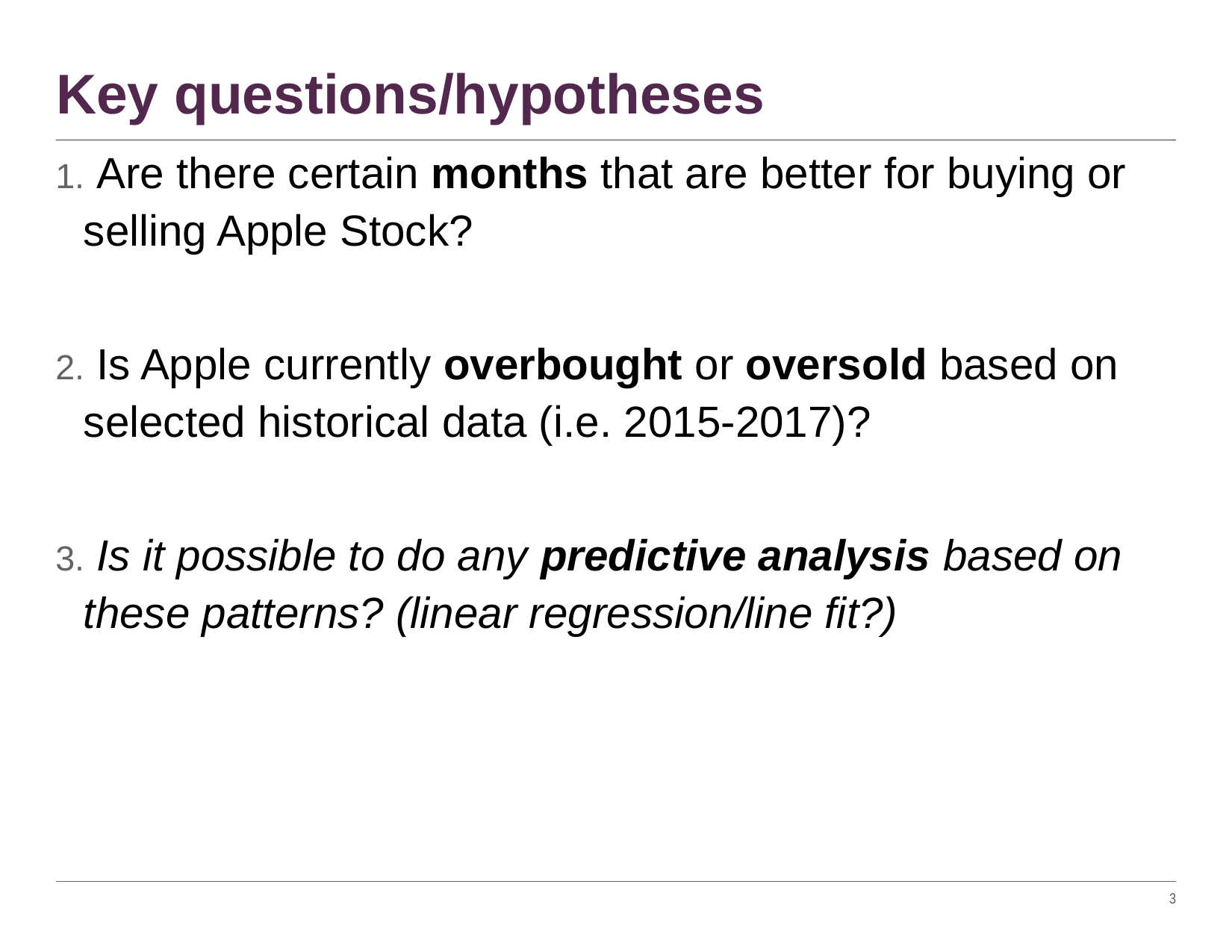

# Key questions/hypotheses
 Are there certain months that are better for buying or selling Apple Stock?

 Is Apple currently overbought or oversold based on selected historical data (i.e. 2015-2017)?

 Is it possible to do any predictive analysis based on these patterns? (linear regression/line fit?)